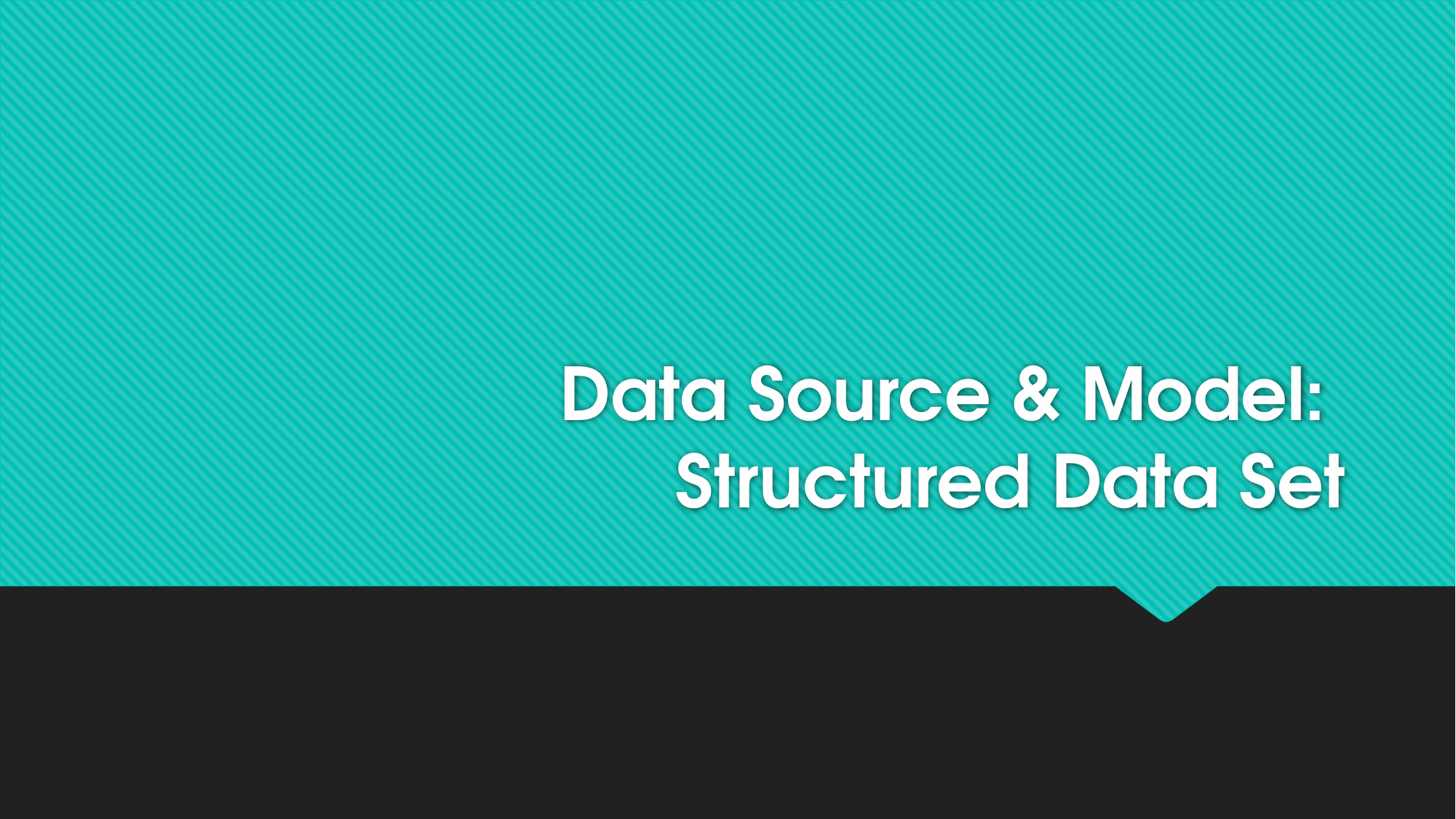

# Data Source & Model: Structured Data Set